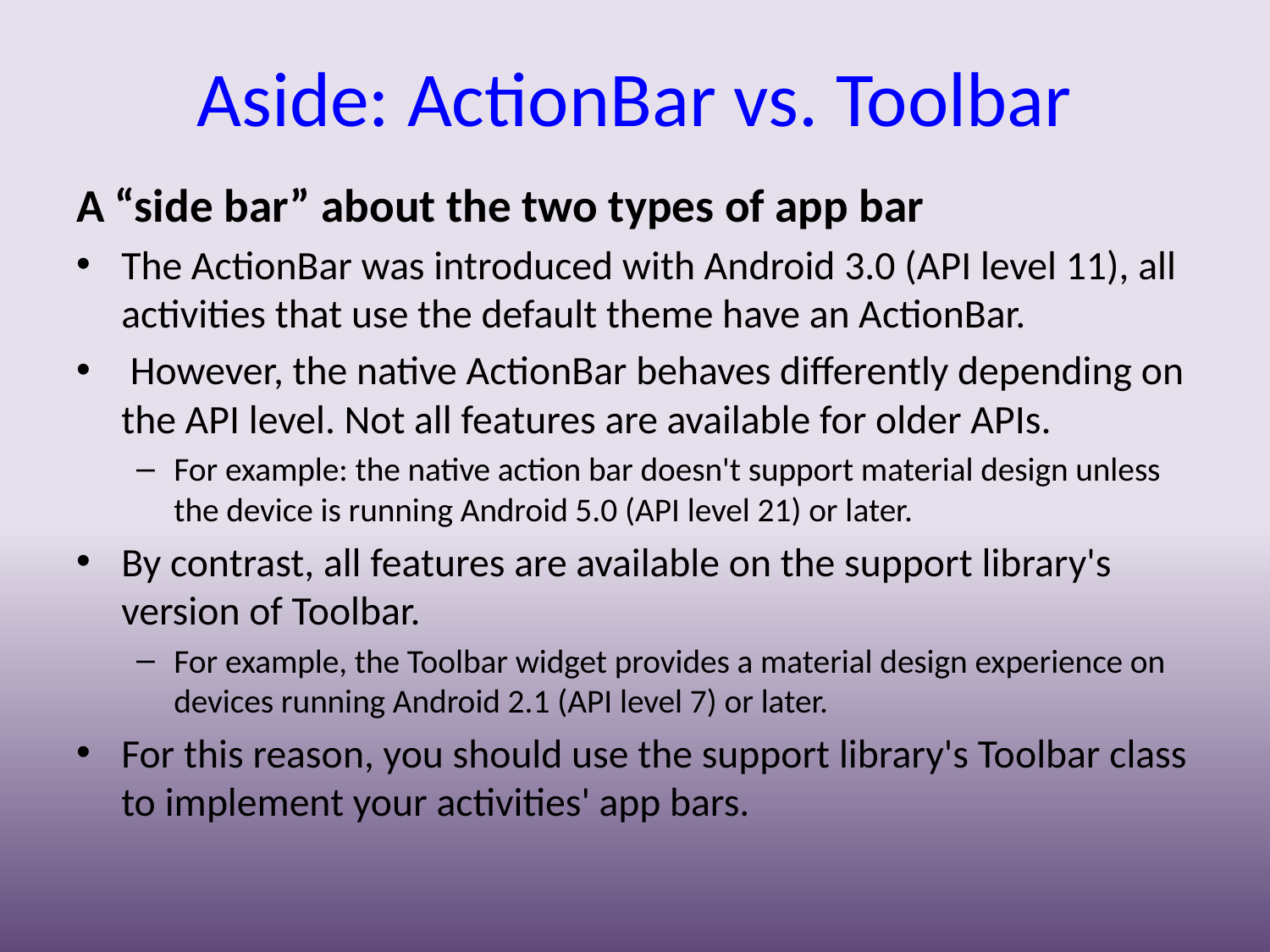

# Aside: ActionBar vs. Toolbar
A “side bar” about the two types of app bar
The ActionBar was introduced with Android 3.0 (API level 11), all activities that use the default theme have an ActionBar.
 However, the native ActionBar behaves differently depending on the API level. Not all features are available for older APIs.
For example: the native action bar doesn't support material design unless the device is running Android 5.0 (API level 21) or later.
By contrast, all features are available on the support library's version of Toolbar.
For example, the Toolbar widget provides a material design experience on devices running Android 2.1 (API level 7) or later.
For this reason, you should use the support library's Toolbar class to implement your activities' app bars.